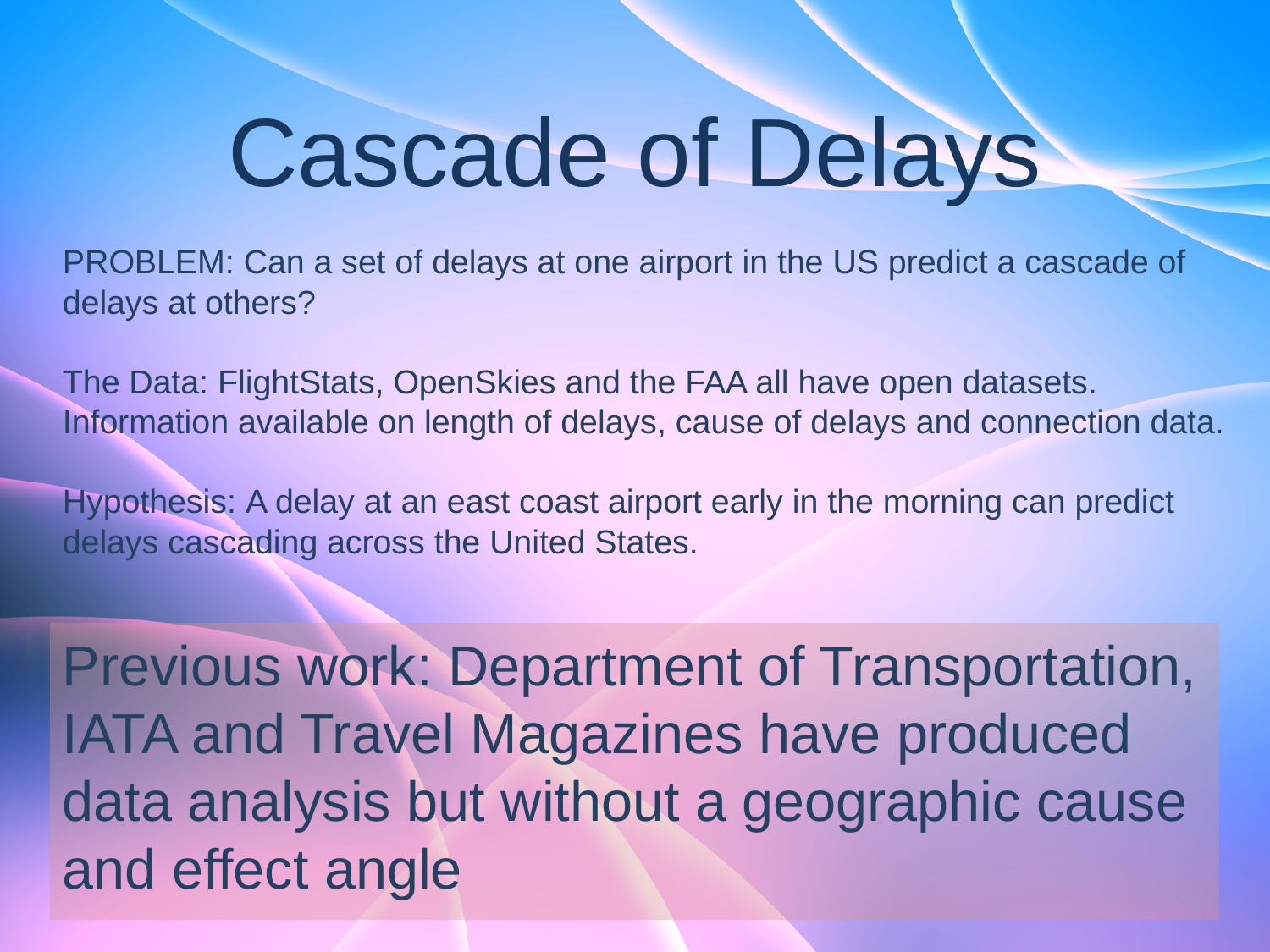

# Cascade of Delays
PROBLEM: Can a set of delays at one airport in the US predict a cascade of delays at others?

The Data: FlightStats, OpenSkies and the FAA all have open datasets. Information available on length of delays, cause of delays and connection data.

Hypothesis: A delay at an east coast airport early in the morning can predict delays cascading across the United States.
Previous work: Department of Transportation, IATA and Travel Magazines have produced data analysis but without a geographic cause and effect angle